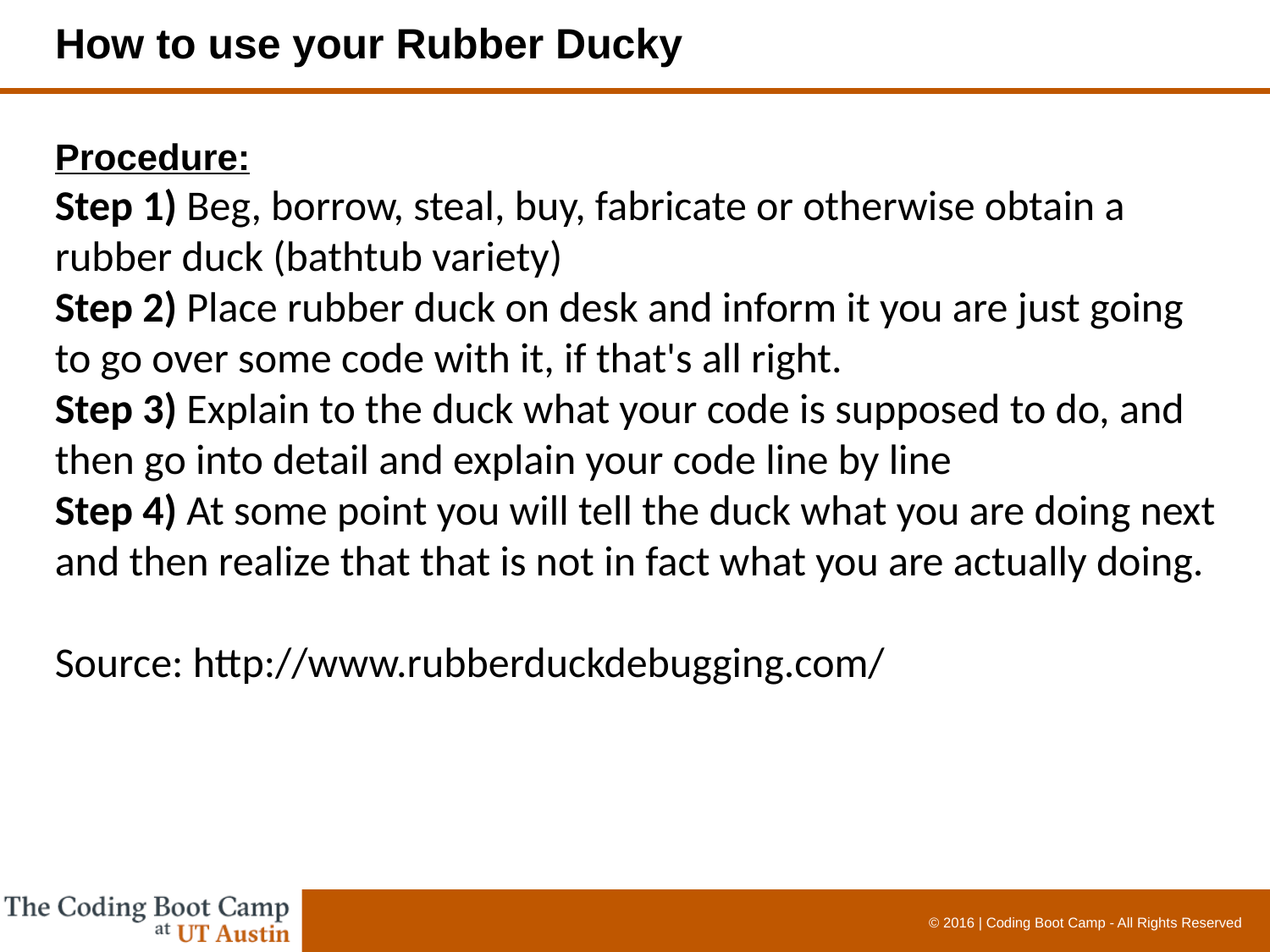

# How to use your Rubber Ducky
Procedure:
Step 1) Beg, borrow, steal, buy, fabricate or otherwise obtain a rubber duck (bathtub variety)
Step 2) Place rubber duck on desk and inform it you are just going to go over some code with it, if that's all right.
Step 3) Explain to the duck what your code is supposed to do, and then go into detail and explain your code line by line
Step 4) At some point you will tell the duck what you are doing next and then realize that that is not in fact what you are actually doing.

Source: http://www.rubberduckdebugging.com/